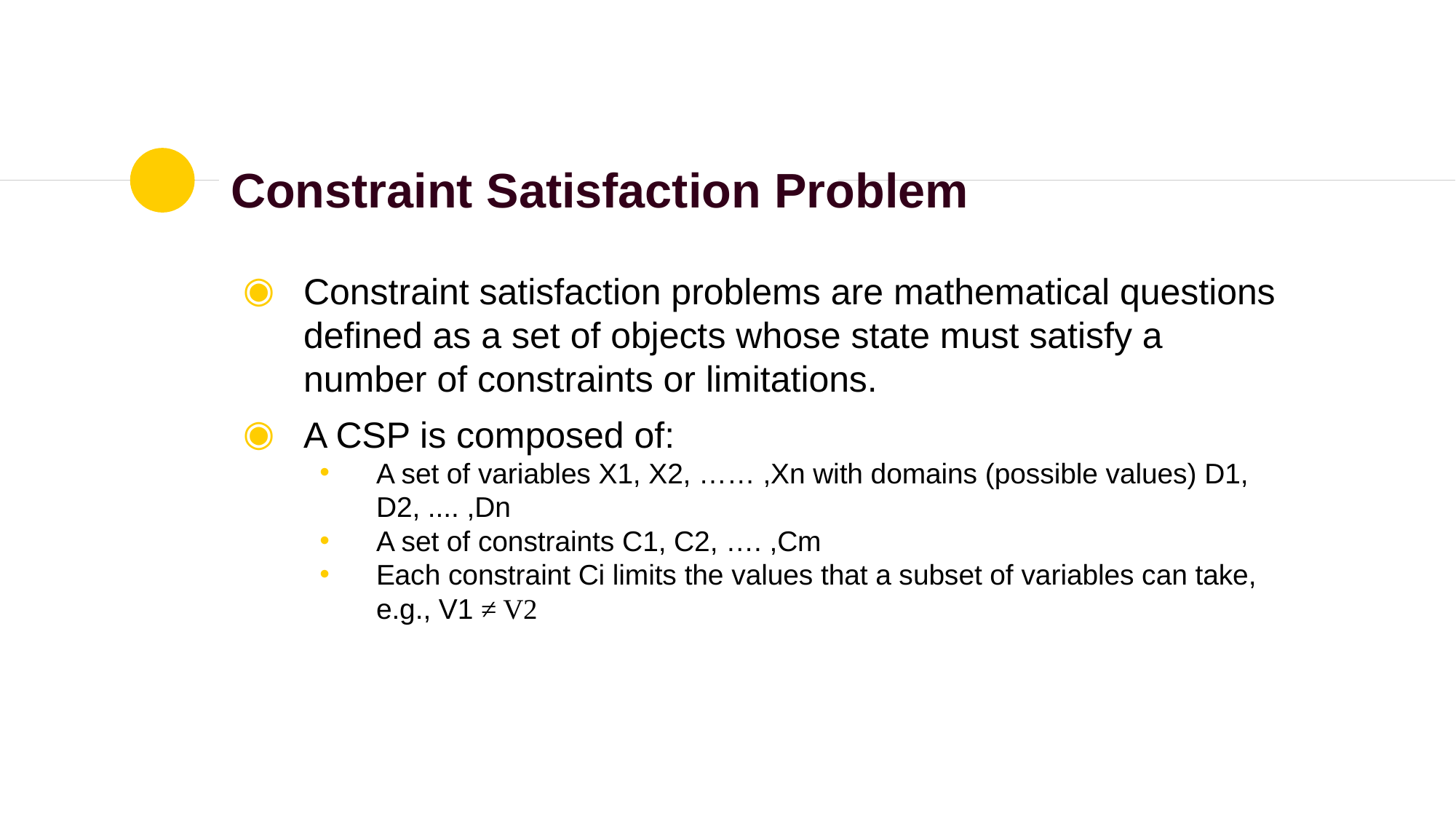

# Constraint Satisfaction Problem
Constraint satisfaction problems are mathematical questions defined as a set of objects whose state must satisfy a number of constraints or limitations.
A CSP is composed of:
A set of variables X1, X2, …… ,Xn with domains (possible values) D1, D2, .... ,Dn
A set of constraints C1, C2, …. ,Cm
Each constraint Ci limits the values that a subset of variables can take, e.g., V1 ≠ V2